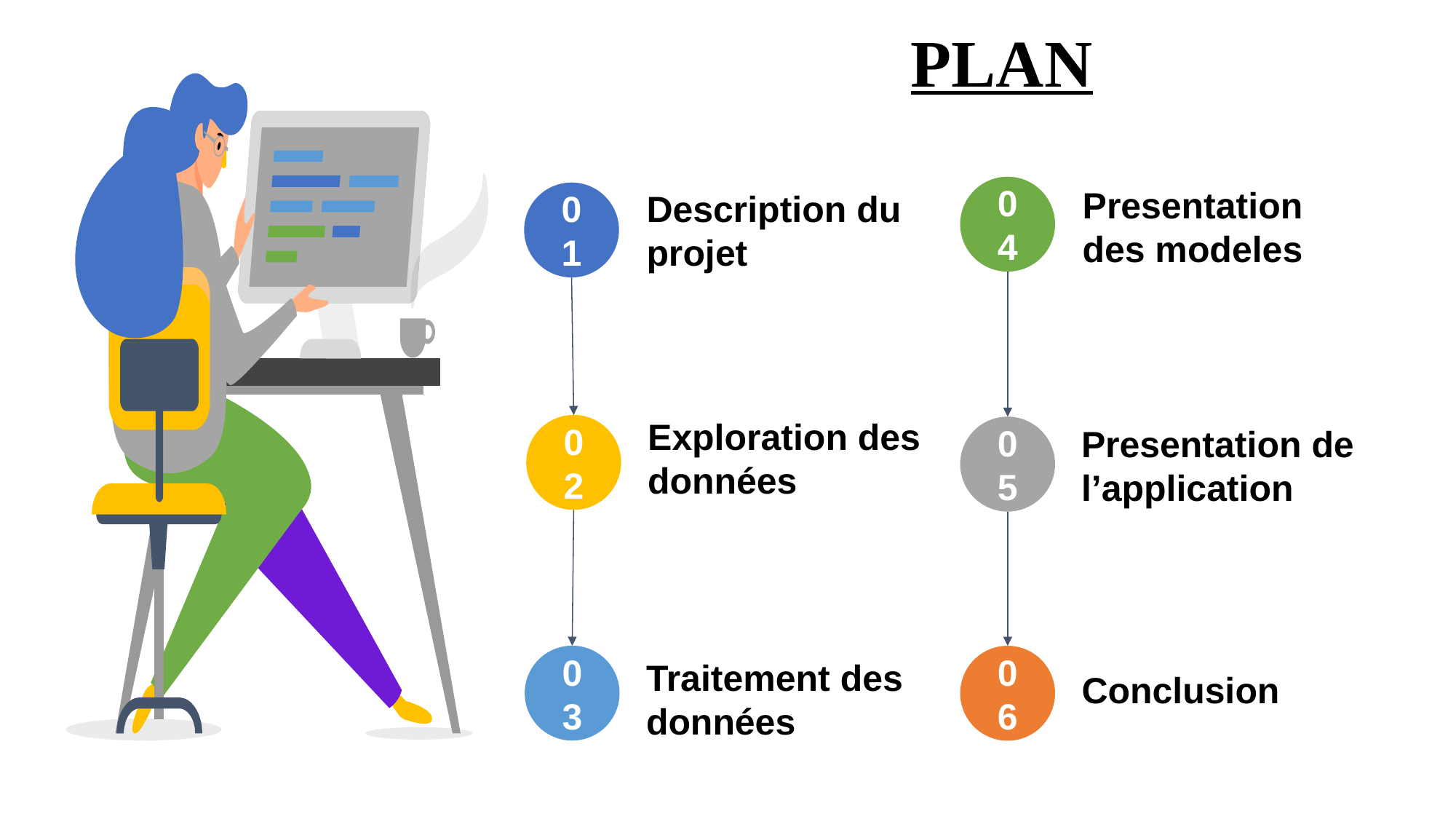

# PLAN

Presentation des modeles
04
01
Description du projet
Exploration des données
02
05
Presentation de l’application
03
Traitement des données
06
Conclusion